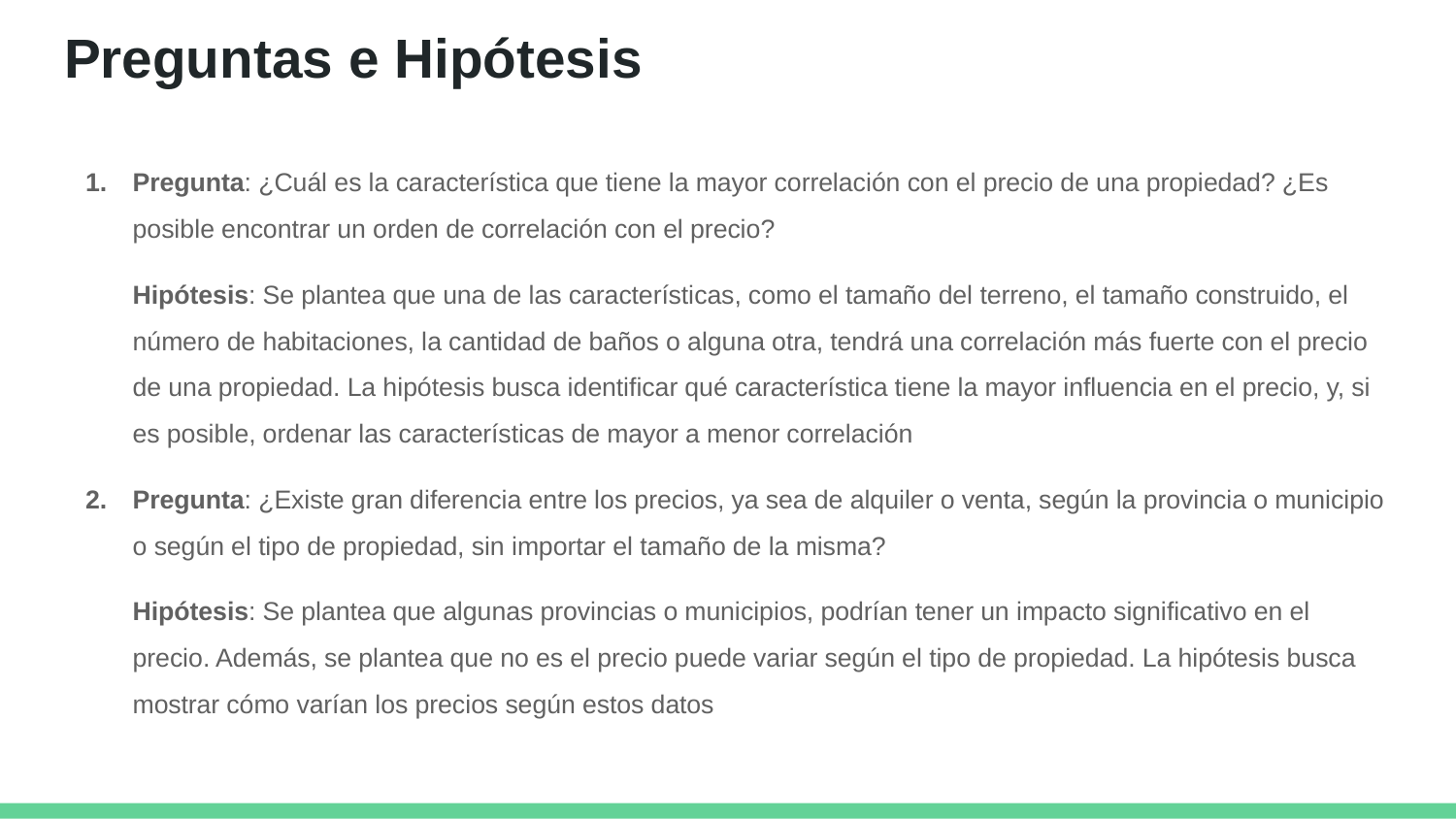

# Preguntas e Hipótesis
Pregunta: ¿Cuál es la característica que tiene la mayor correlación con el precio de una propiedad? ¿Es posible encontrar un orden de correlación con el precio?
Hipótesis: Se plantea que una de las características, como el tamaño del terreno, el tamaño construido, el número de habitaciones, la cantidad de baños o alguna otra, tendrá una correlación más fuerte con el precio de una propiedad. La hipótesis busca identificar qué característica tiene la mayor influencia en el precio, y, si es posible, ordenar las características de mayor a menor correlación
Pregunta: ¿Existe gran diferencia entre los precios, ya sea de alquiler o venta, según la provincia o municipio o según el tipo de propiedad, sin importar el tamaño de la misma?
Hipótesis: Se plantea que algunas provincias o municipios, podrían tener un impacto significativo en el precio. Además, se plantea que no es el precio puede variar según el tipo de propiedad. La hipótesis busca mostrar cómo varían los precios según estos datos